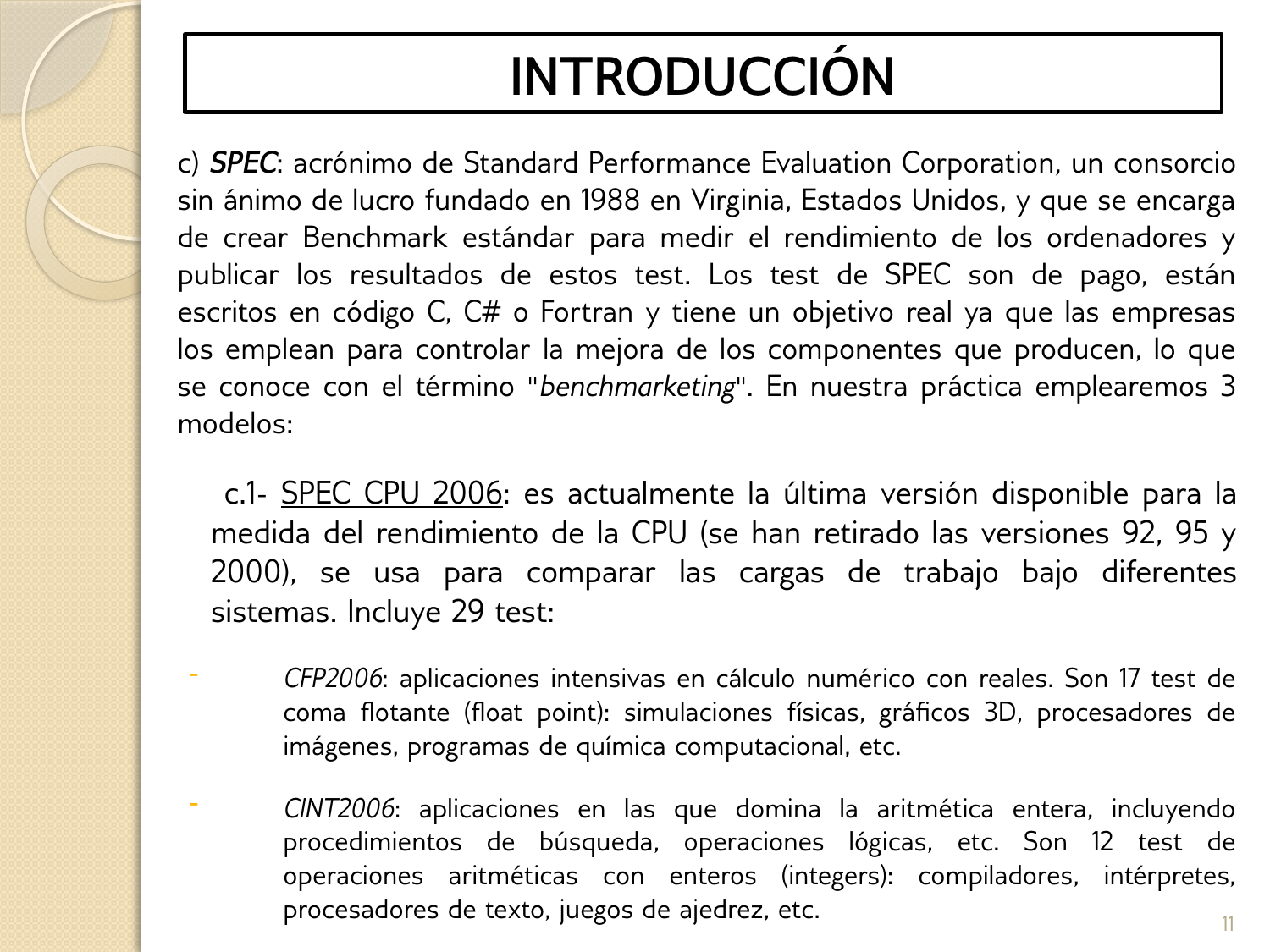

# INTRODUCCIÓN
c) SPEC: acrónimo de Standard Performance Evaluation Corporation, un consorcio sin ánimo de lucro fundado en 1988 en Virginia, Estados Unidos, y que se encarga de crear Benchmark estándar para medir el rendimiento de los ordenadores y publicar los resultados de estos test. Los test de SPEC son de pago, están escritos en código C, C# o Fortran y tiene un objetivo real ya que las empresas los emplean para controlar la mejora de los componentes que producen, lo que se conoce con el término "benchmarketing". En nuestra práctica emplearemos 3 modelos:

 c.1- SPEC CPU 2006: es actualmente la última versión disponible para la medida del rendimiento de la CPU (se han retirado las versiones 92, 95 y 2000), se usa para comparar las cargas de trabajo bajo diferentes sistemas. Incluye 29 test:

CFP2006: aplicaciones intensivas en cálculo numérico con reales. Son 17 test de coma flotante (float point): simulaciones físicas, gráficos 3D, procesadores de imágenes, programas de química computacional, etc.

CINT2006: aplicaciones en las que domina la aritmética entera, incluyendo procedimientos de búsqueda, operaciones lógicas, etc. Son 12 test de operaciones aritméticas con enteros (integers): compiladores, intérpretes, procesadores de texto, juegos de ajedrez, etc.

11